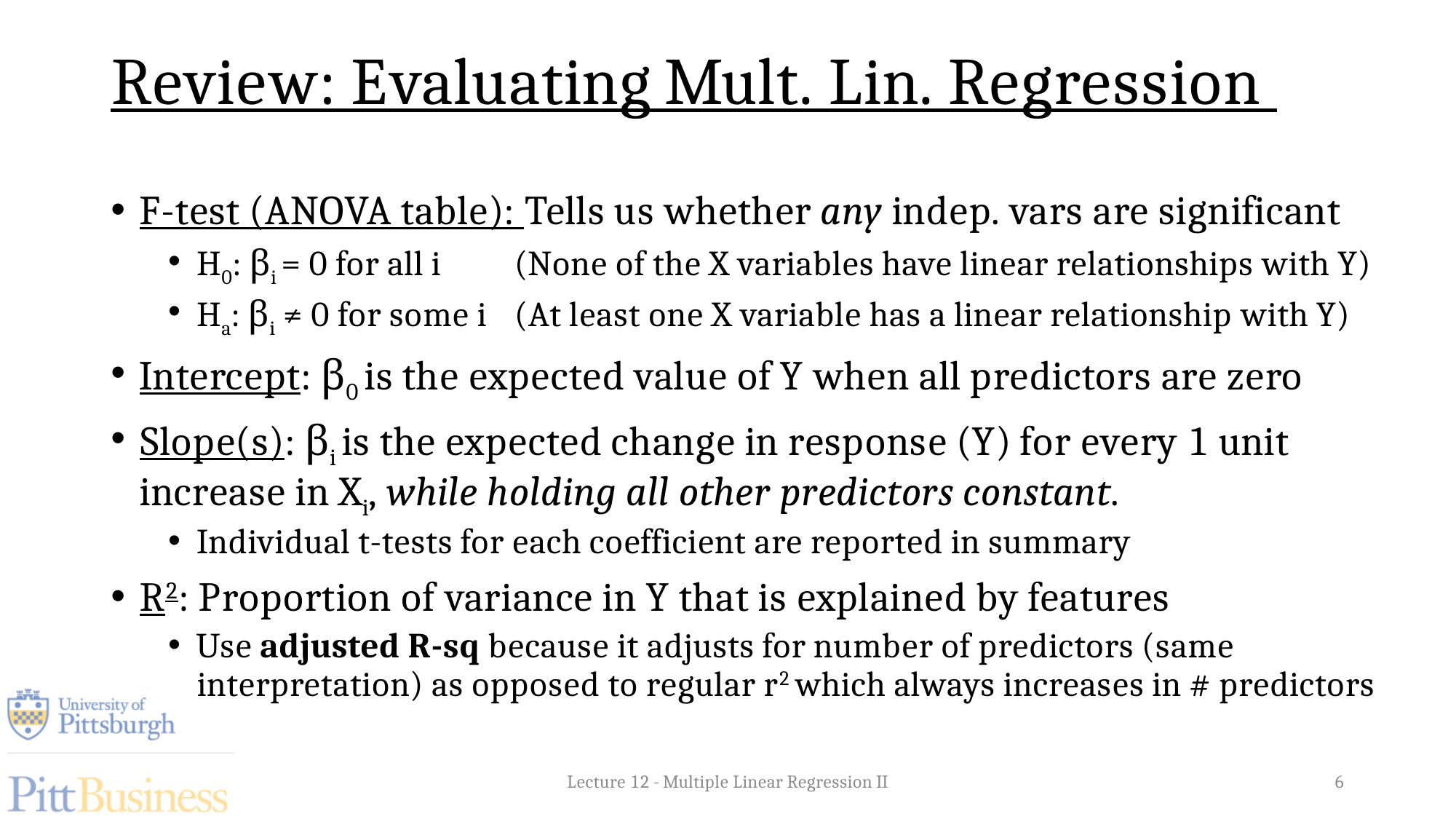

# Review: Evaluating Mult. Lin. Regression
F-test (ANOVA table): Tells us whether any indep. vars are significant
H0: βi = 0 for all i		(None of the X variables have linear relationships with Y)
Ha: βi ≠ 0 for some i	(At least one X variable has a linear relationship with Y)
Intercept: β0 is the expected value of Y when all predictors are zero
Slope(s): βi is the expected change in response (Y) for every 1 unit increase in Xi, while holding all other predictors constant.
Individual t-tests for each coefficient are reported in summary
R2: Proportion of variance in Y that is explained by features
Use adjusted R-sq because it adjusts for number of predictors (same interpretation) as opposed to regular r2 which always increases in # predictors

Lecture 12 - Multiple Linear Regression II
6